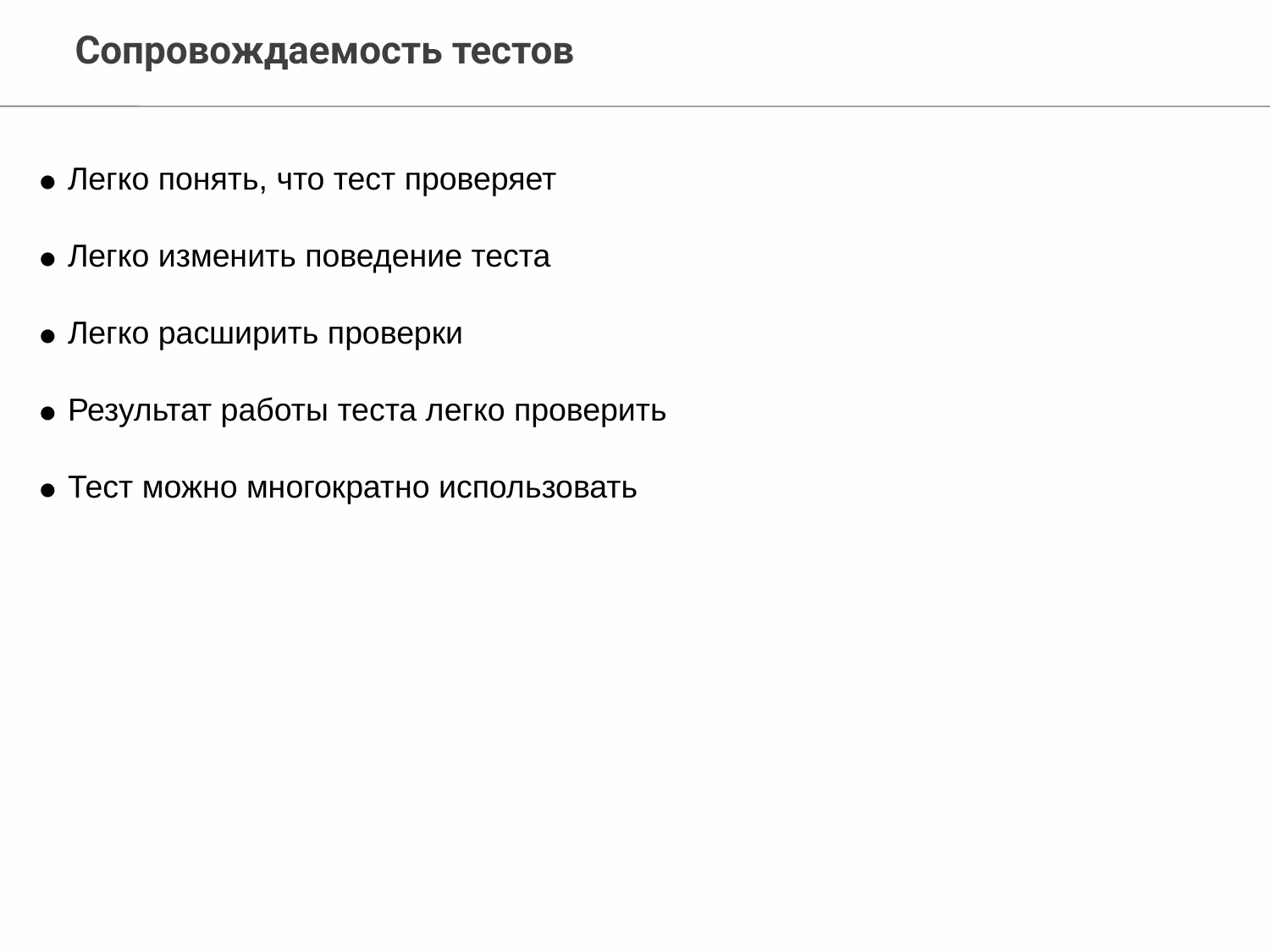

Сопровождаемость тестов
Легко понять, что тест проверяет
Легко изменить поведение теста
Легко расширить проверки
Результат работы теста легко проверить
Тест можно многократно использовать